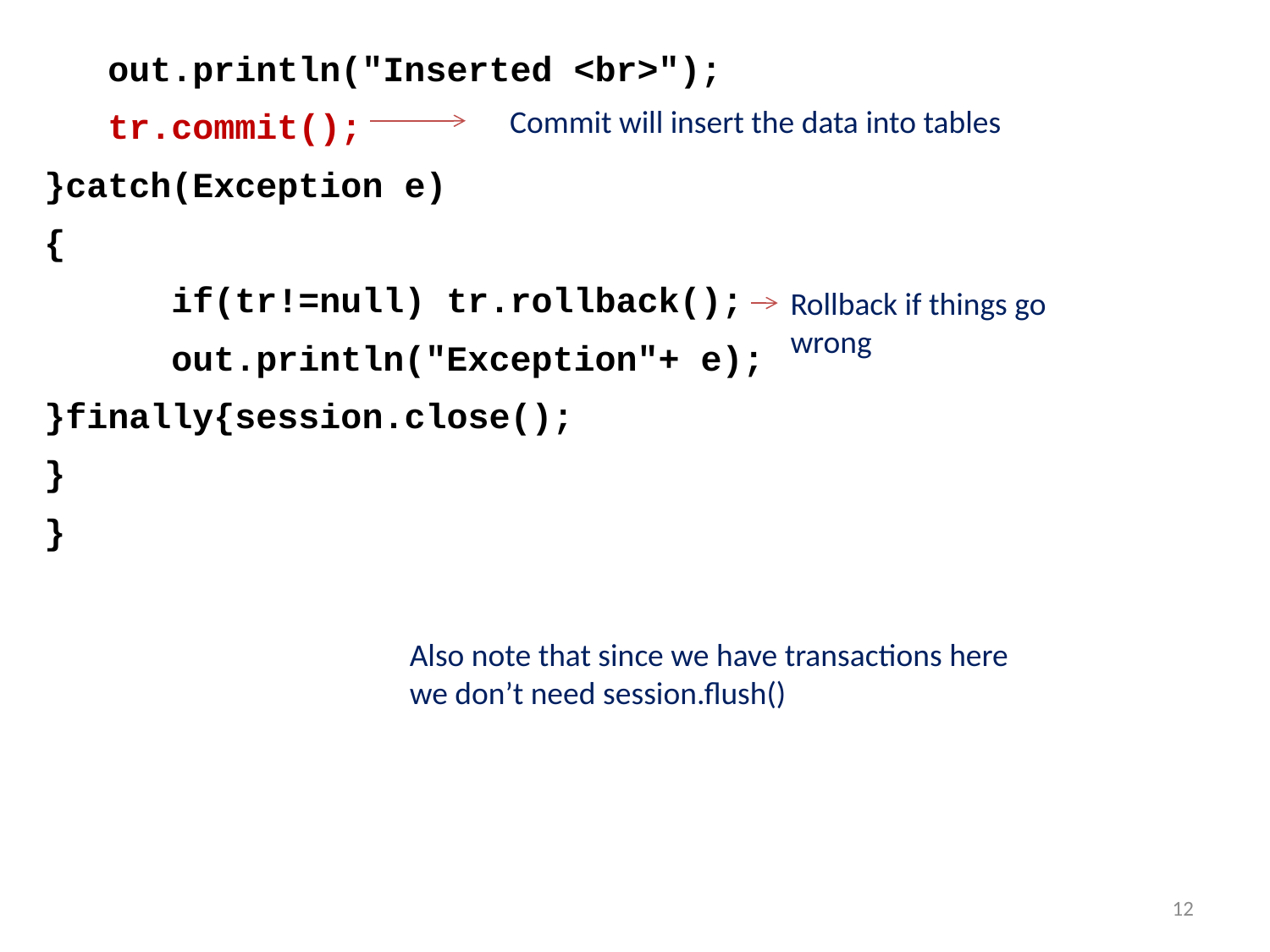

out.println("Inserted <br>");
tr.commit();
}catch(Exception e)
{
	if(tr!=null) tr.rollback();
	out.println("Exception"+ e);
}finally{session.close();
}
}
Commit will insert the data into tables
Rollback if things go wrong
Also note that since we have transactions here we don’t need session.flush()
12